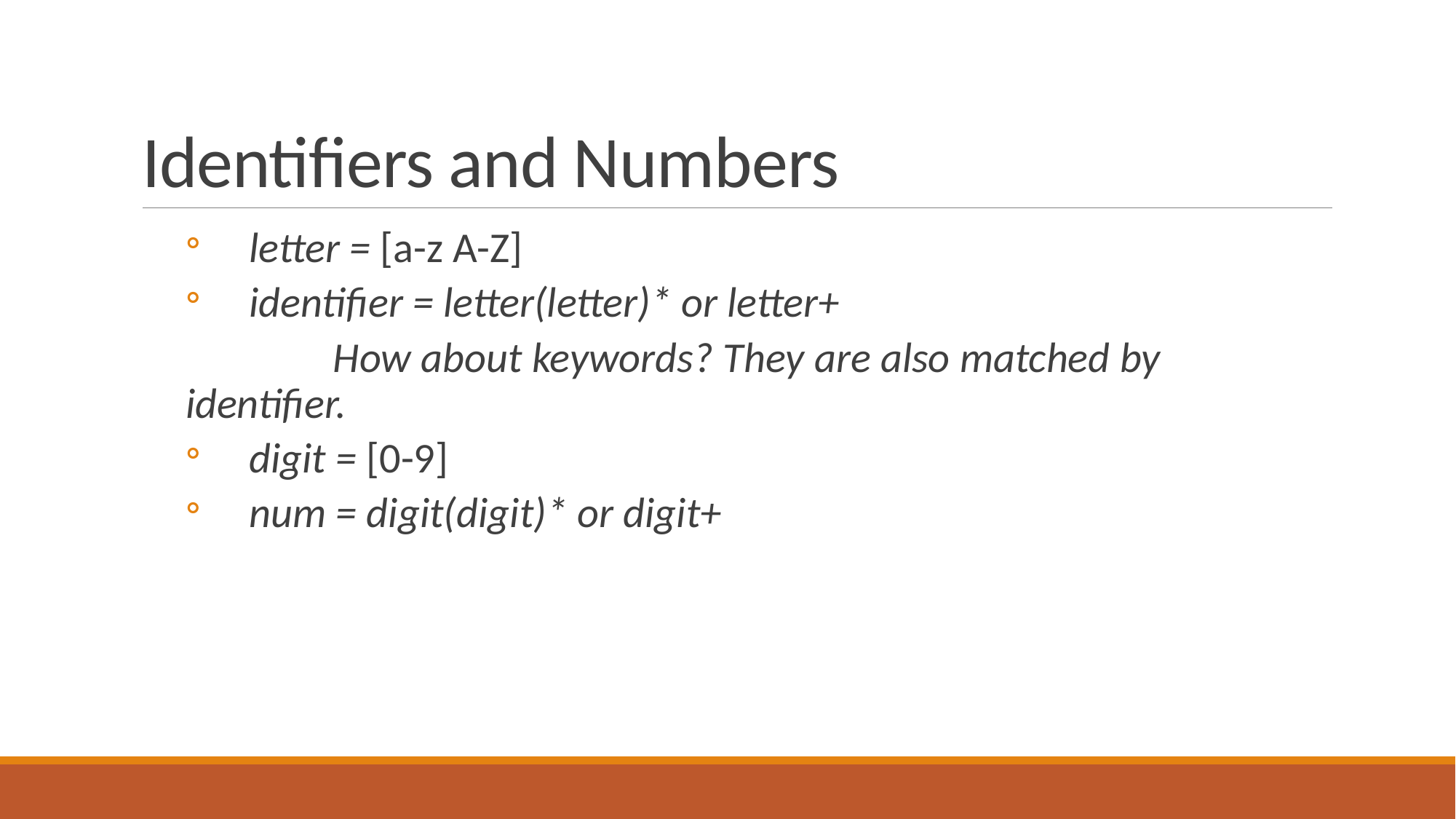

# Identifiers and Numbers
letter = [a-z A-Z]
identifier = letter(letter)* or letter+
	    How about keywords? They are also matched by identifier.
digit = [0-9]
num = digit(digit)* or digit+